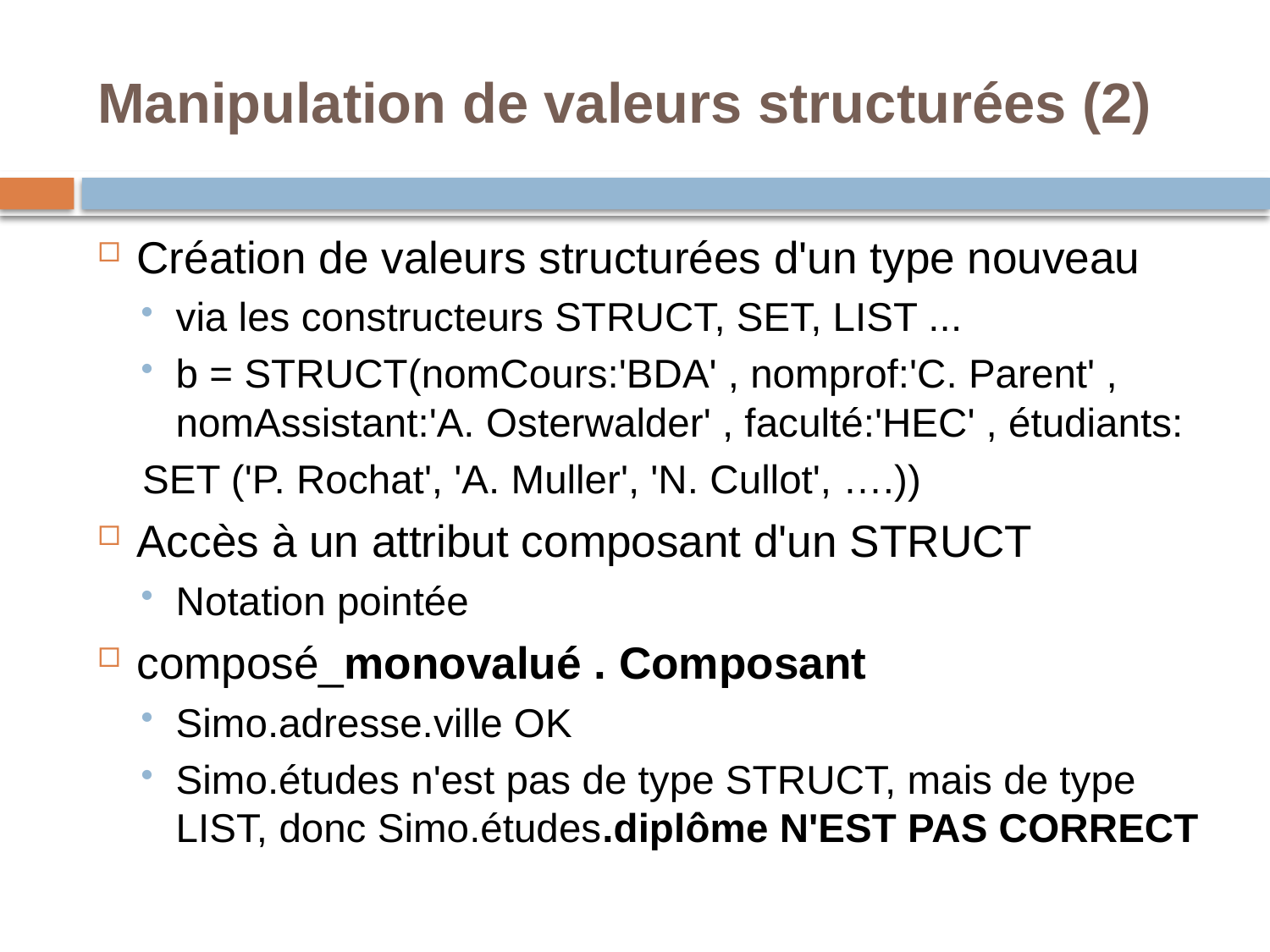

# Manipulation de valeurs structurées (2)
Création de valeurs structurées d'un type nouveau
via les constructeurs STRUCT, SET, LIST ...
b = STRUCT(nomCours:'BDA' , nomprof:'C. Parent' , nomAssistant:'A. Osterwalder' , faculté:'HEC' , étudiants:
SET ('P. Rochat', 'A. Muller', 'N. Cullot', ….))
Accès à un attribut composant d'un STRUCT
Notation pointée
composé_monovalué . Composant
Simo.adresse.ville OK
Simo.études n'est pas de type STRUCT, mais de type LIST, donc Simo.études.diplôme N'EST PAS CORRECT